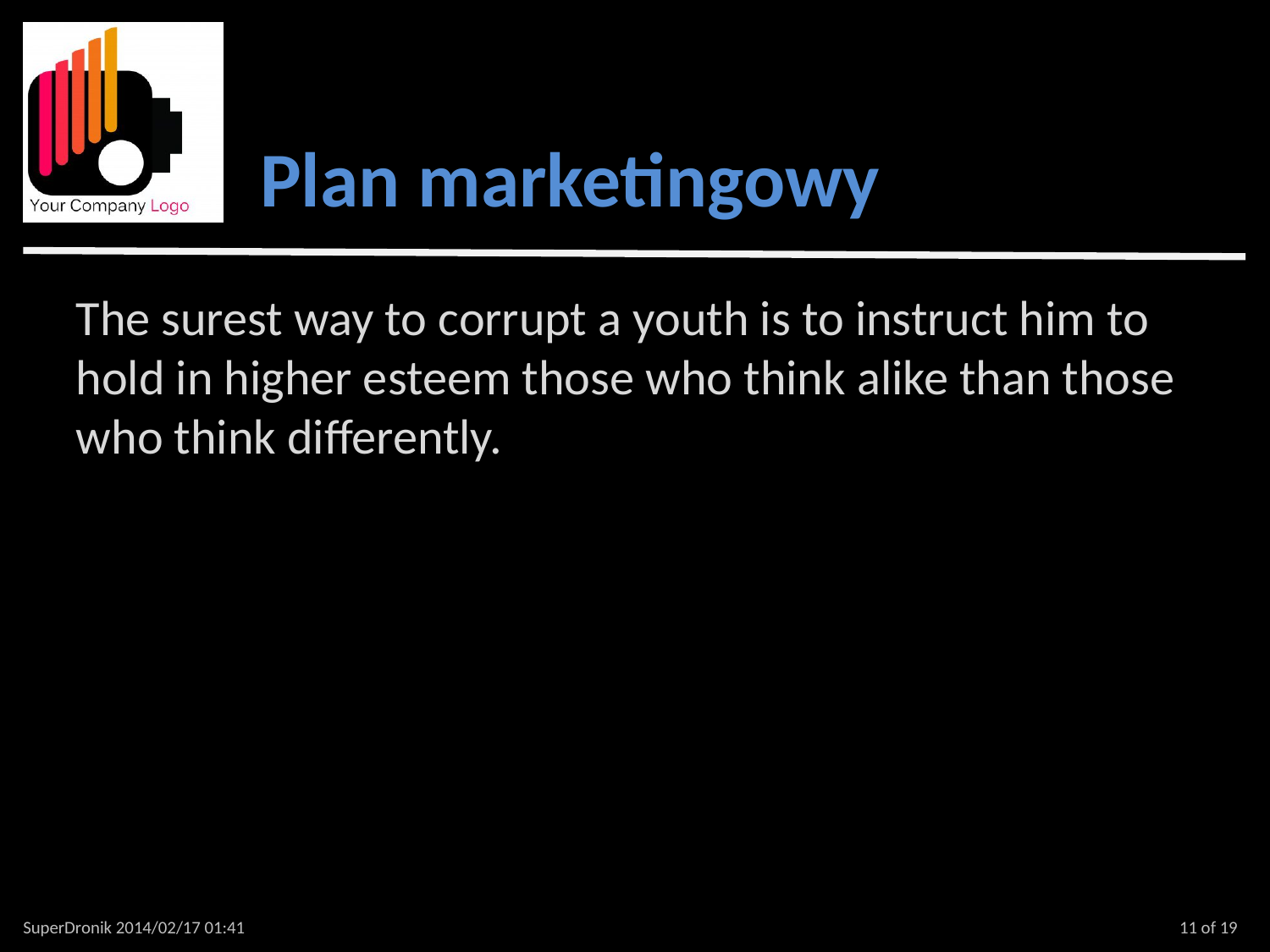

Plan marketingowy
The surest way to corrupt a youth is to instruct him to hold in higher esteem those who think alike than those who think differently.
SuperDronik 2014/02/17 01:41
11 of 19